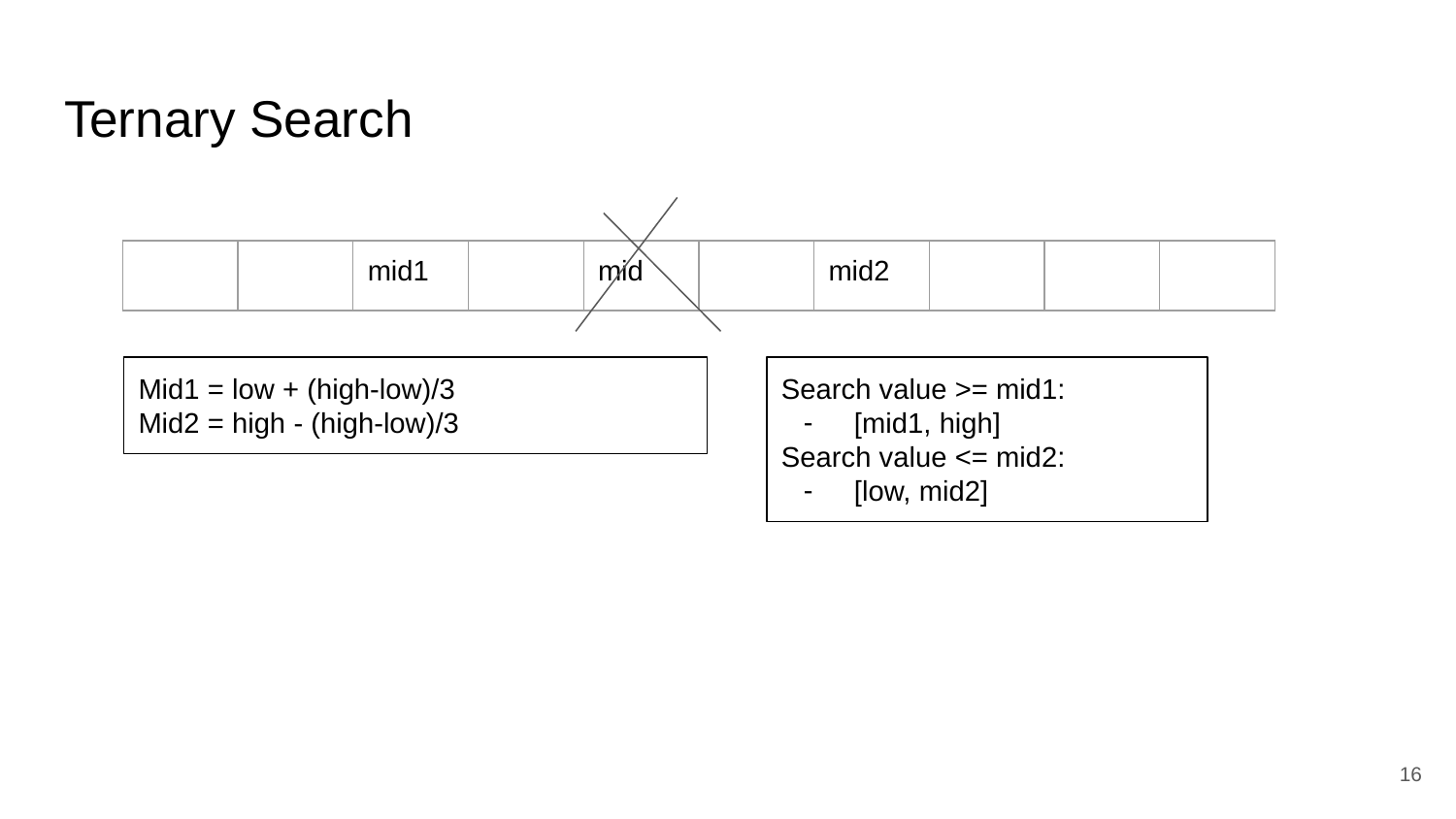

# Ternary Search
|  |  | mid1 |  | mid |  | mid2 |  |  |  |
| --- | --- | --- | --- | --- | --- | --- | --- | --- | --- |
Mid1 = low + (high-low)/3
Mid2 = high - (high-low)/3
Search value >= mid1:
[mid1, high]
Search value <= mid2:
[low, mid2]
16